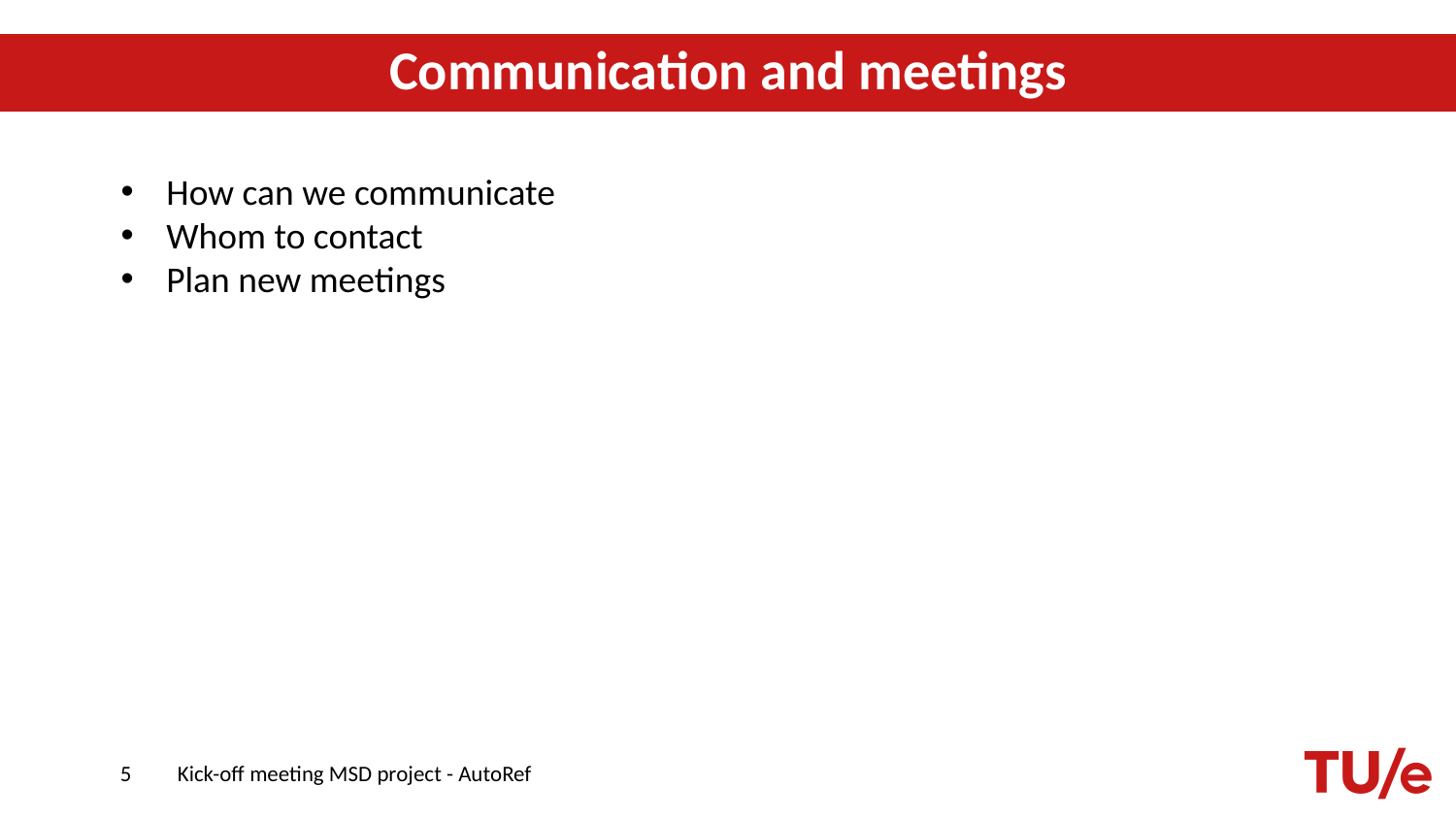

# Communication and meetings
How can we communicate
Whom to contact
Plan new meetings

5
Kick-off meeting MSD project - AutoRef